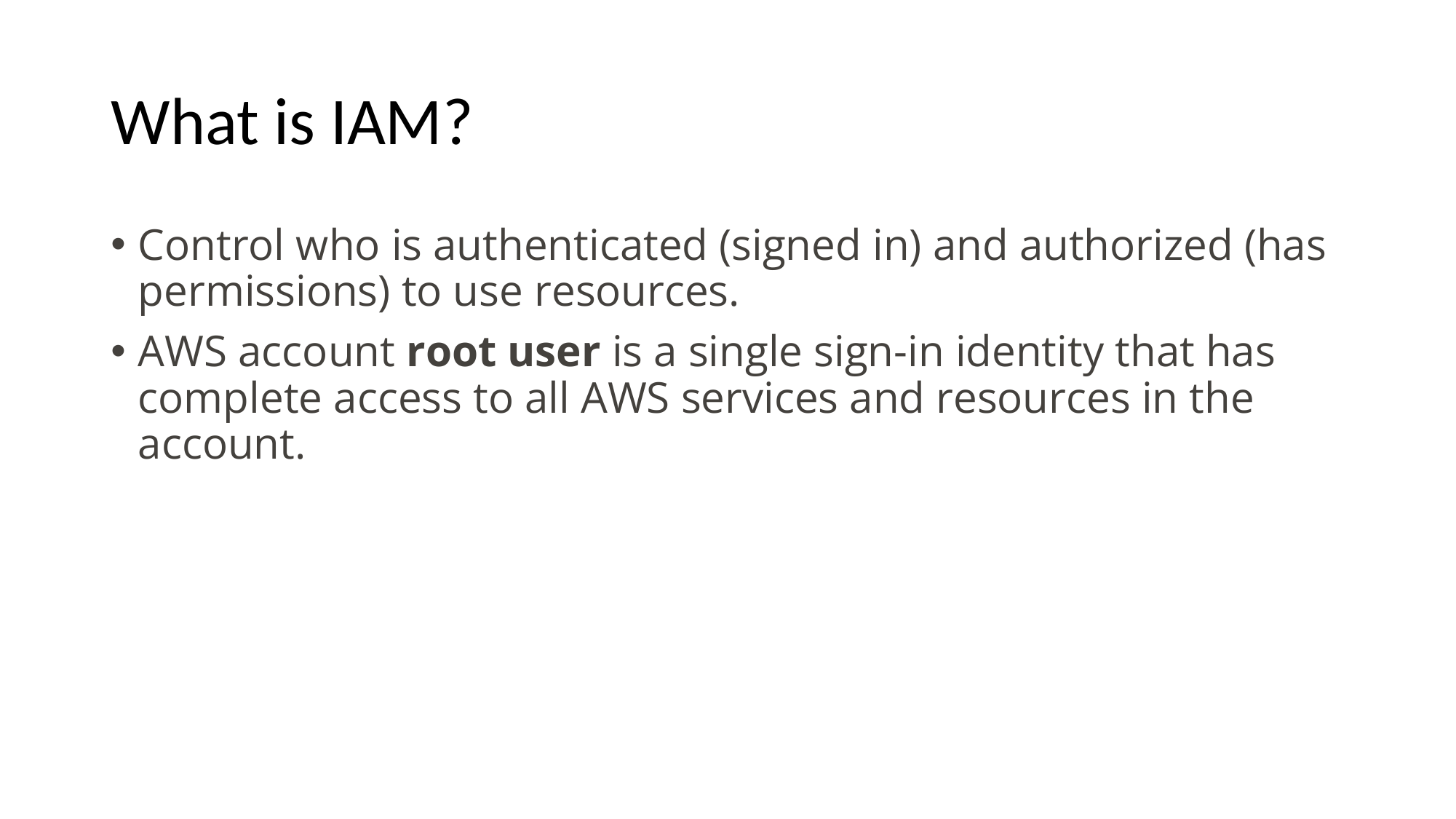

# What is IAM?
Control who is authenticated (signed in) and authorized (has permissions) to use resources.
AWS account root user is a single sign-in identity that has complete access to all AWS services and resources in the account.